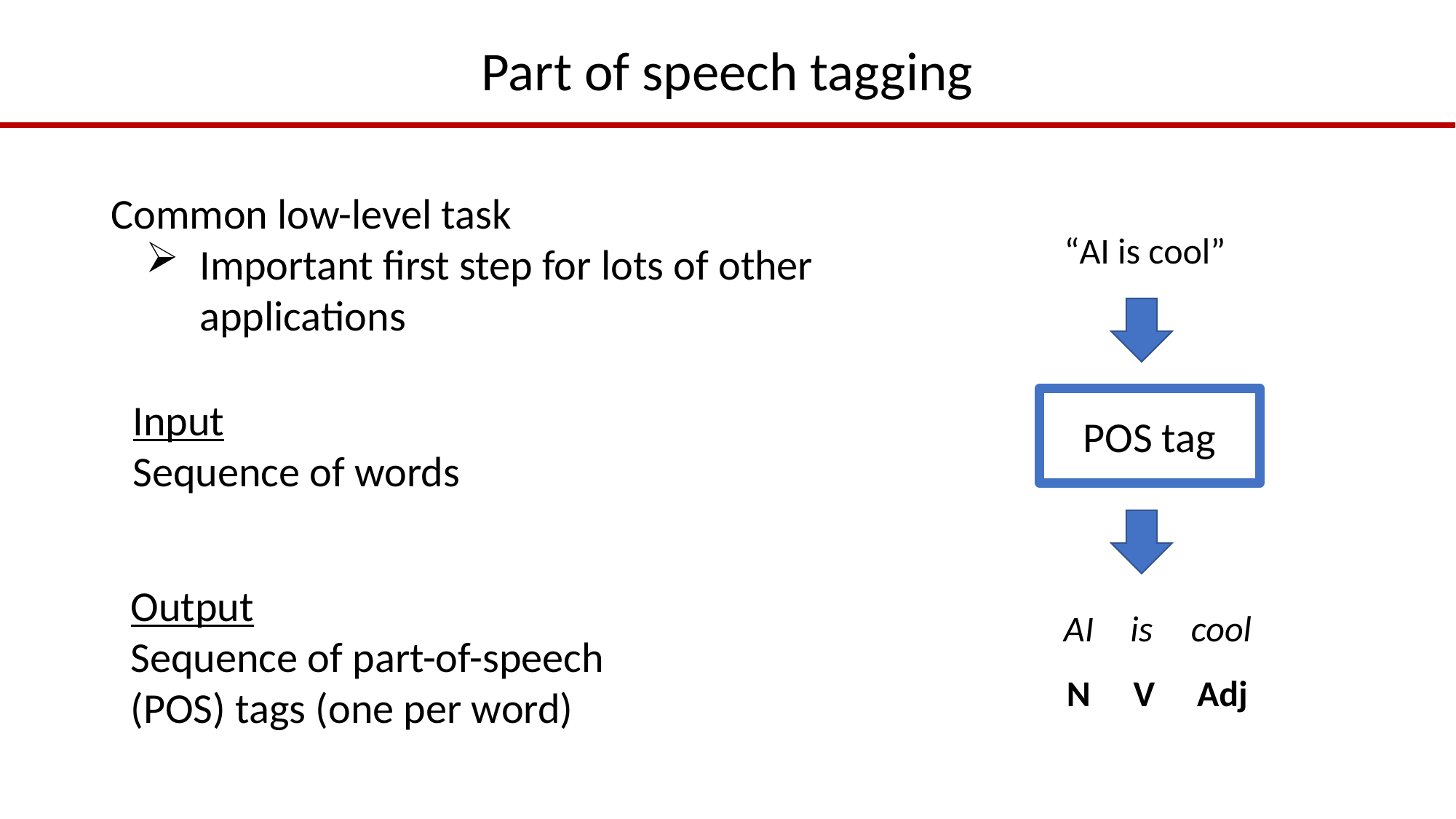

# Part of speech tagging
Common low-level task
Important first step for lots of other applications
“AI is cool”

Input
Sequence of words
POS tag

Output
Sequence of part-of-speech (POS) tags (one per word)
AI
is
cool
N
V
Adj